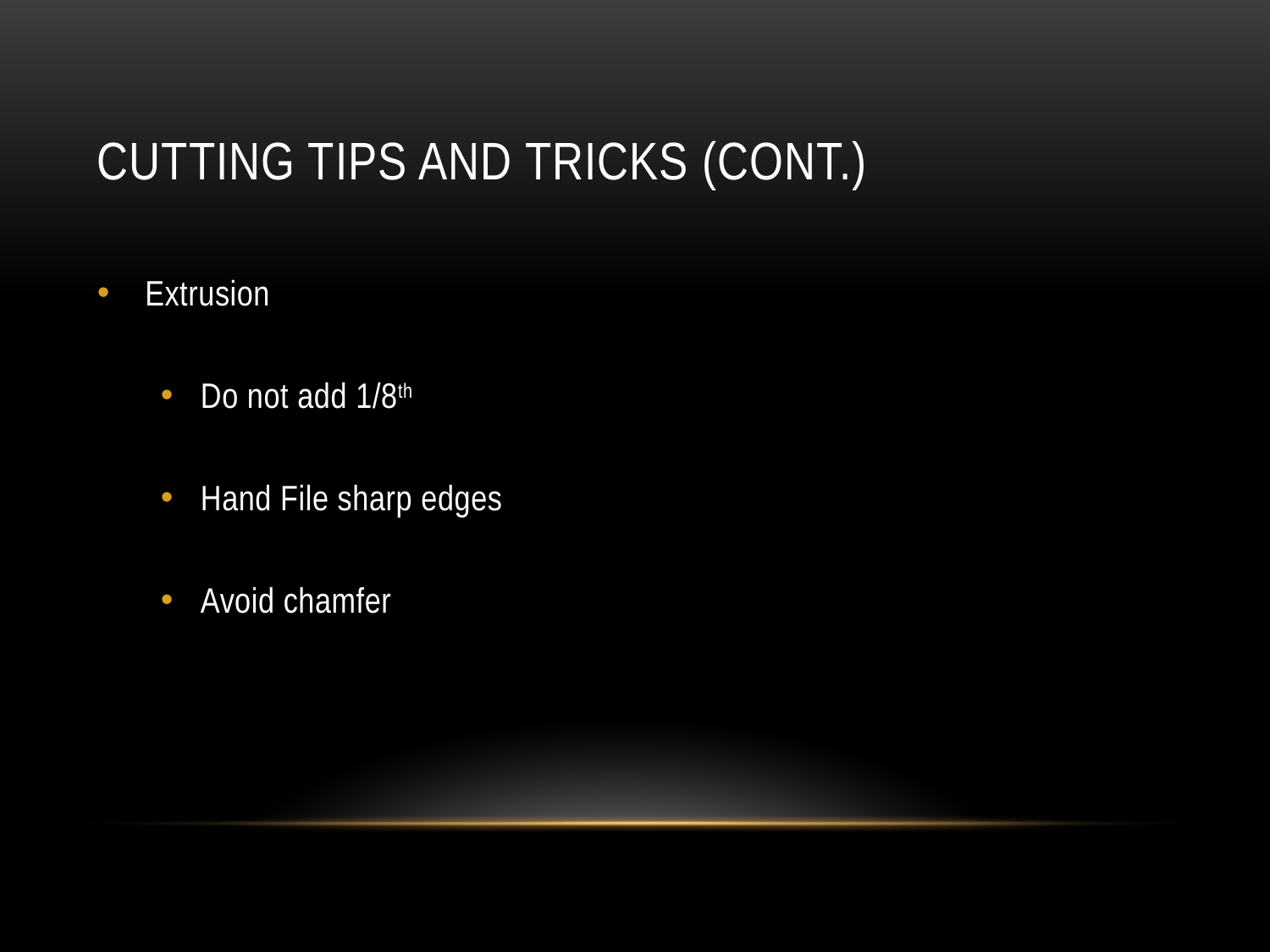

# Cutting Tips and tricks (cont.)
Extrusion
Do not add 1/8th
Hand File sharp edges
Avoid chamfer